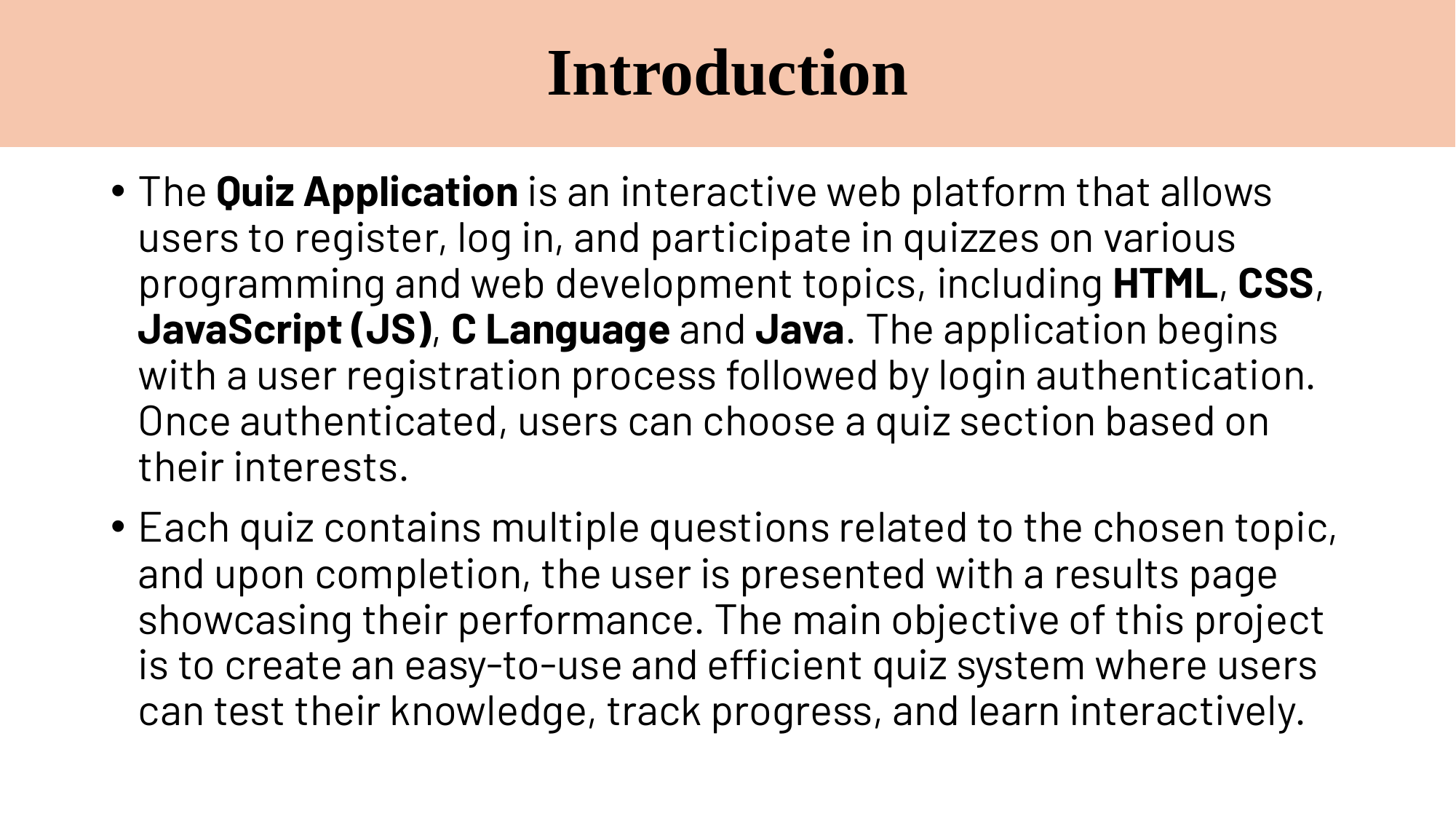

# Introduction
The Quiz Application is an interactive web platform that allows users to register, log in, and participate in quizzes on various programming and web development topics, including HTML, CSS, JavaScript (JS), C Language and Java. The application begins with a user registration process followed by login authentication. Once authenticated, users can choose a quiz section based on their interests.
Each quiz contains multiple questions related to the chosen topic, and upon completion, the user is presented with a results page showcasing their performance. The main objective of this project is to create an easy-to-use and efficient quiz system where users can test their knowledge, track progress, and learn interactively.